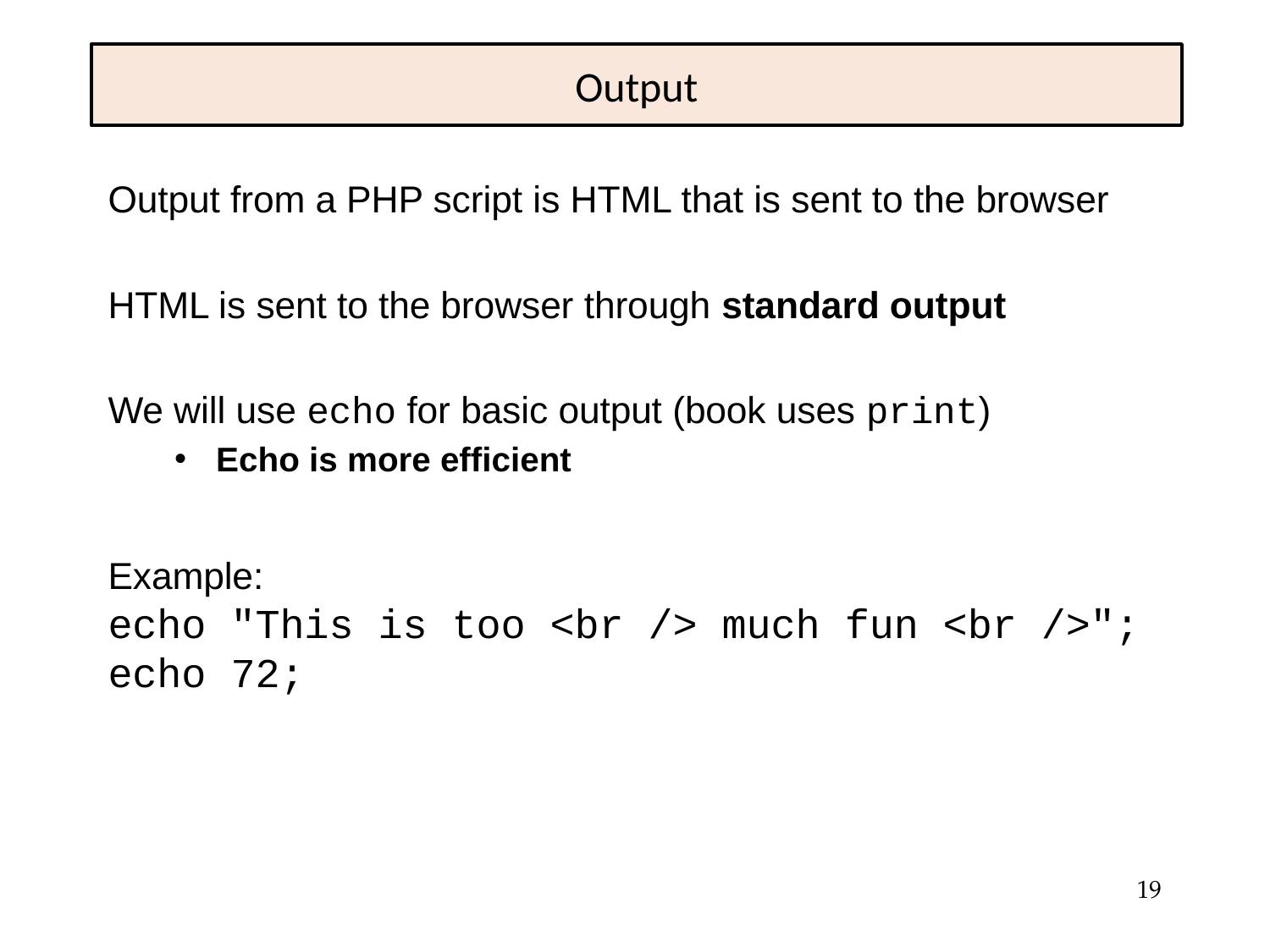

# Output
Output from a PHP script is HTML that is sent to the browser

HTML is sent to the browser through standard output

We will use echo for basic output (book uses print)
Echo is more efficient

Example:
echo "This is too <br /> much fun <br />";
echo 72;

19